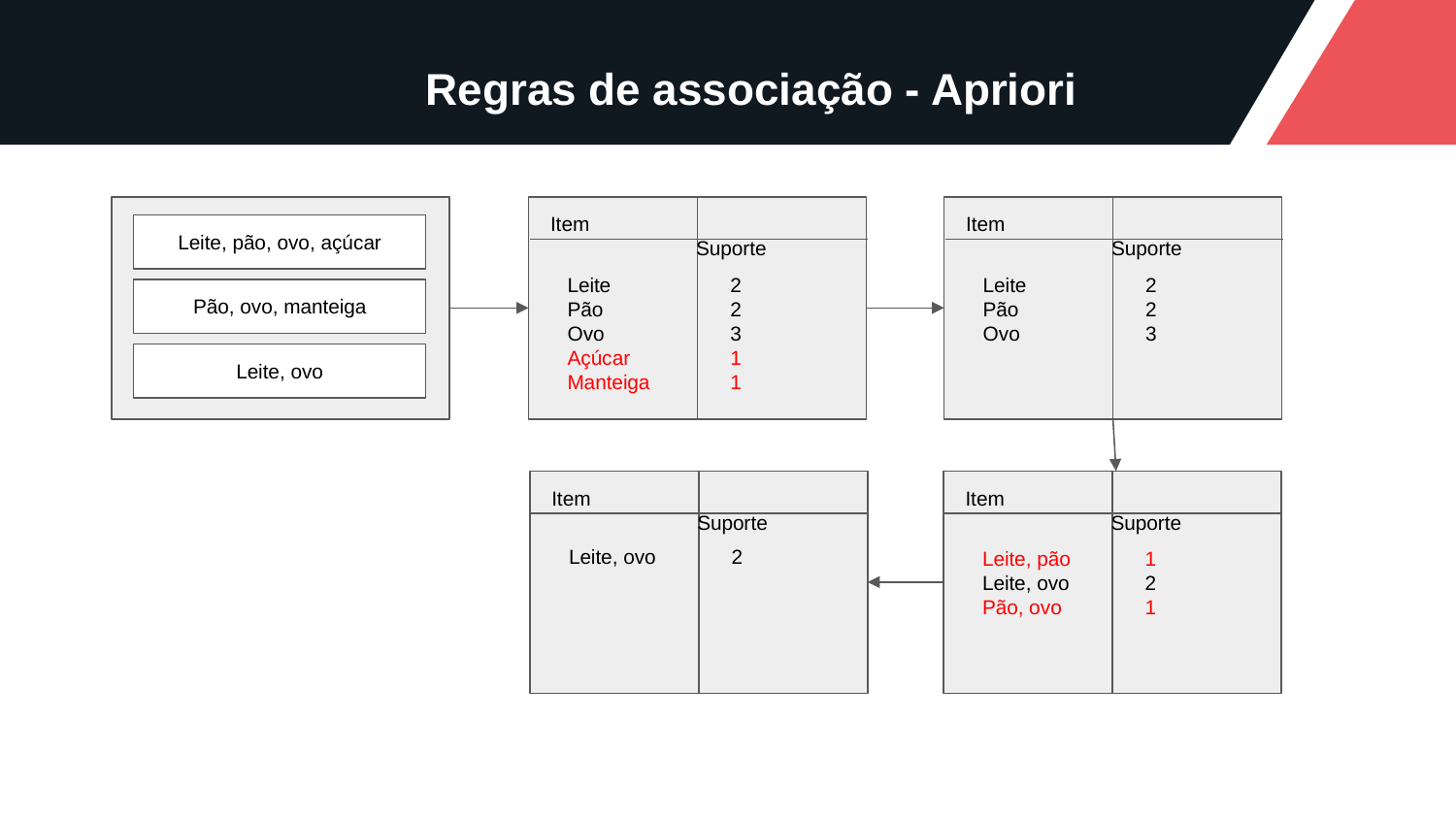

Regras de associação - Apriori

Item			Suporte

Item			Suporte
Leite, pão, ovo, açúcar
Leite
Pão
Ovo
Açúcar
Manteiga
2
2
3
1
1
Leite
Pão
Ovo
2
2
3
Pão, ovo, manteiga
Leite, ovo

Item			Suporte

Item			Suporte
Leite, ovo
2
Leite, pão
Leite, ovo
Pão, ovo
1
2
1